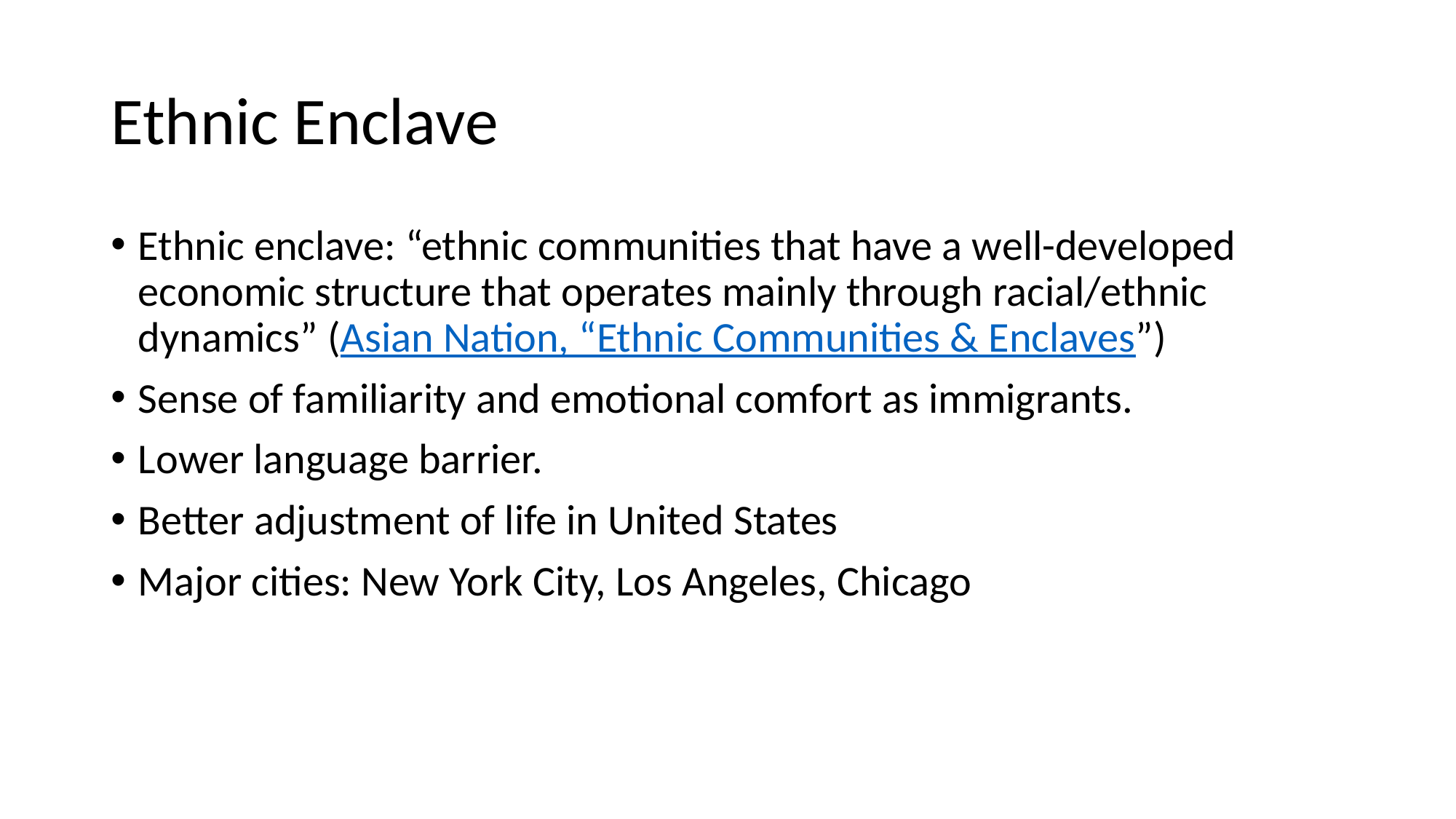

# Ethnic Enclave
Ethnic enclave: “ethnic communities that have a well-developed economic structure that operates mainly through racial/ethnic dynamics” (Asian Nation, “Ethnic Communities & Enclaves”)
Sense of familiarity and emotional comfort as immigrants.
Lower language barrier.
Better adjustment of life in United States
Major cities: New York City, Los Angeles, Chicago